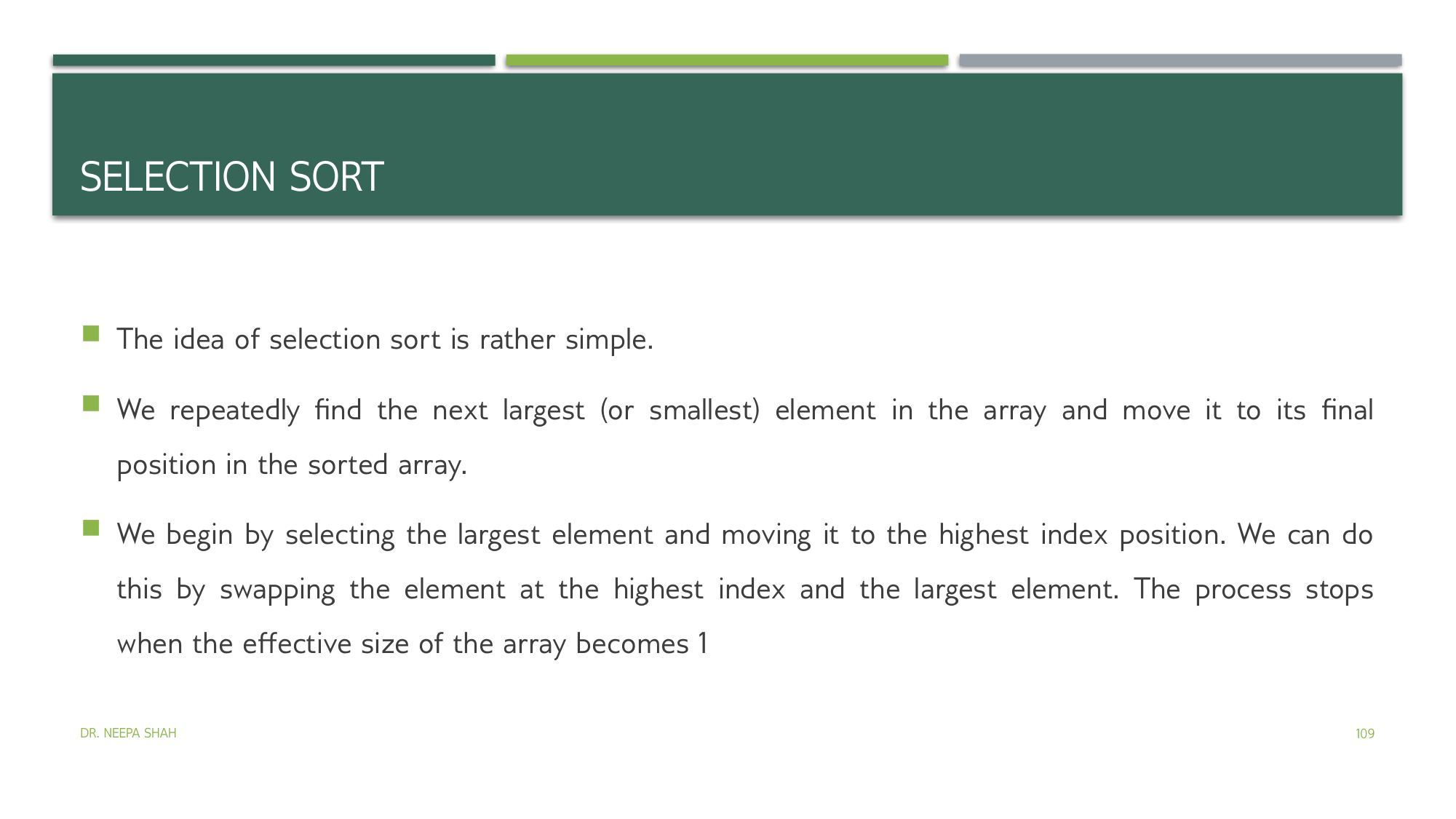

# Selection sort
The idea of selection sort is rather simple.
We repeatedly find the next largest (or smallest) element in the array and move it to its final position in the sorted array.
We begin by selecting the largest element and moving it to the highest index position. We can do this by swapping the element at the highest index and the largest element. The process stops when the effective size of the array becomes 1
Dr. Neepa Shah
109